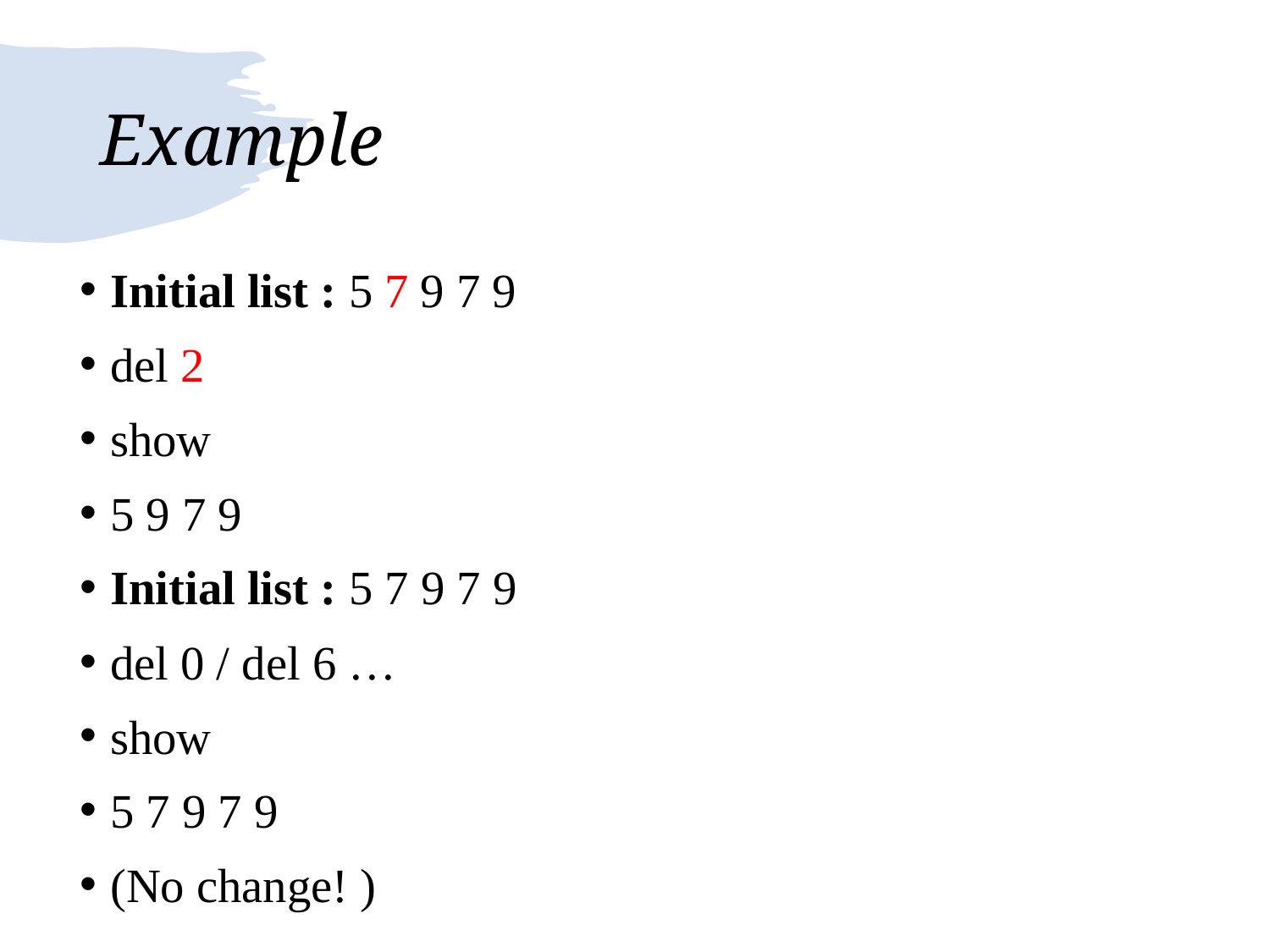

# Example
Initial list : 5 7 9 7 9
del 2
show
5 9 7 9
Initial list : 5 7 9 7 9
del 0 / del 6 …
show
5 7 9 7 9
(No change! )